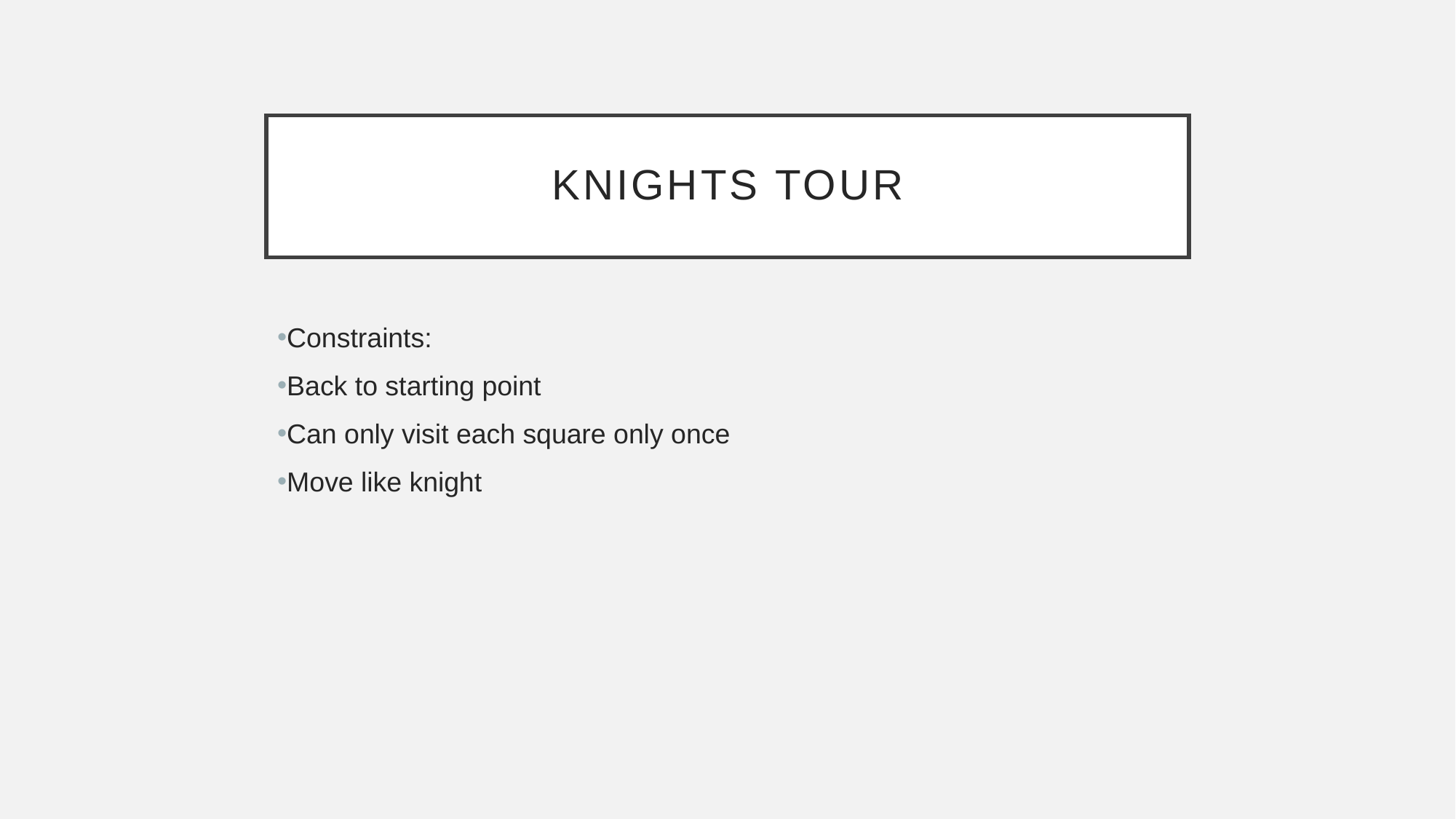

# Knights tour
Constraints:
Back to starting point
Can only visit each square only once
Move like knight